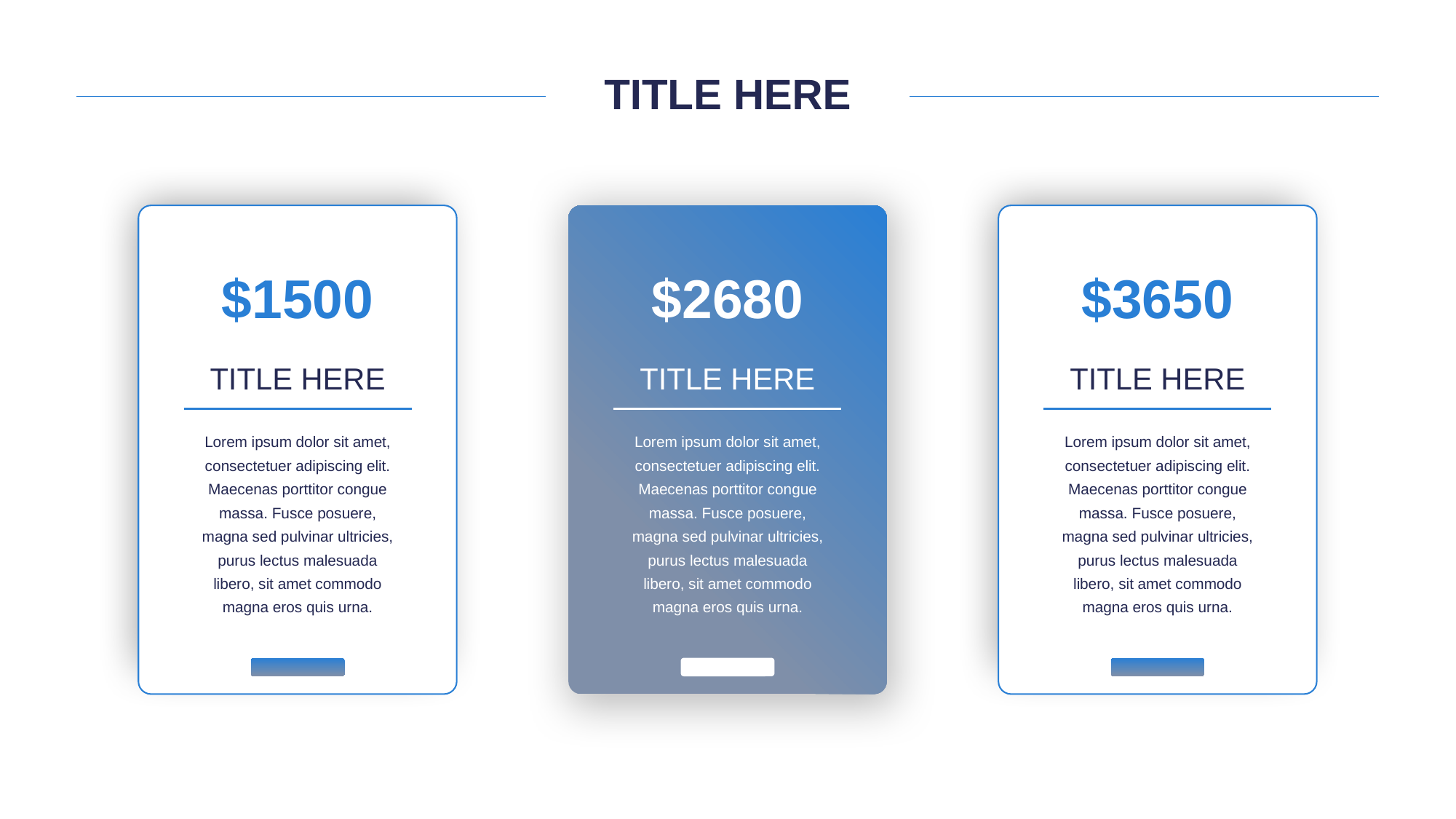

TITLE HERE

$1500
TITLE HERE
Lorem ipsum dolor sit amet, consectetuer adipiscing elit. Maecenas porttitor congue massa. Fusce posuere, magna sed pulvinar ultricies, purus lectus malesuada libero, sit amet commodo magna eros quis urna.

$2680
TITLE HERE
Lorem ipsum dolor sit amet, consectetuer adipiscing elit. Maecenas porttitor congue massa. Fusce posuere, magna sed pulvinar ultricies, purus lectus malesuada libero, sit amet commodo magna eros quis urna.

$3650
TITLE HERE
Lorem ipsum dolor sit amet, consectetuer adipiscing elit. Maecenas porttitor congue massa. Fusce posuere, magna sed pulvinar ultricies, purus lectus malesuada libero, sit amet commodo magna eros quis urna.